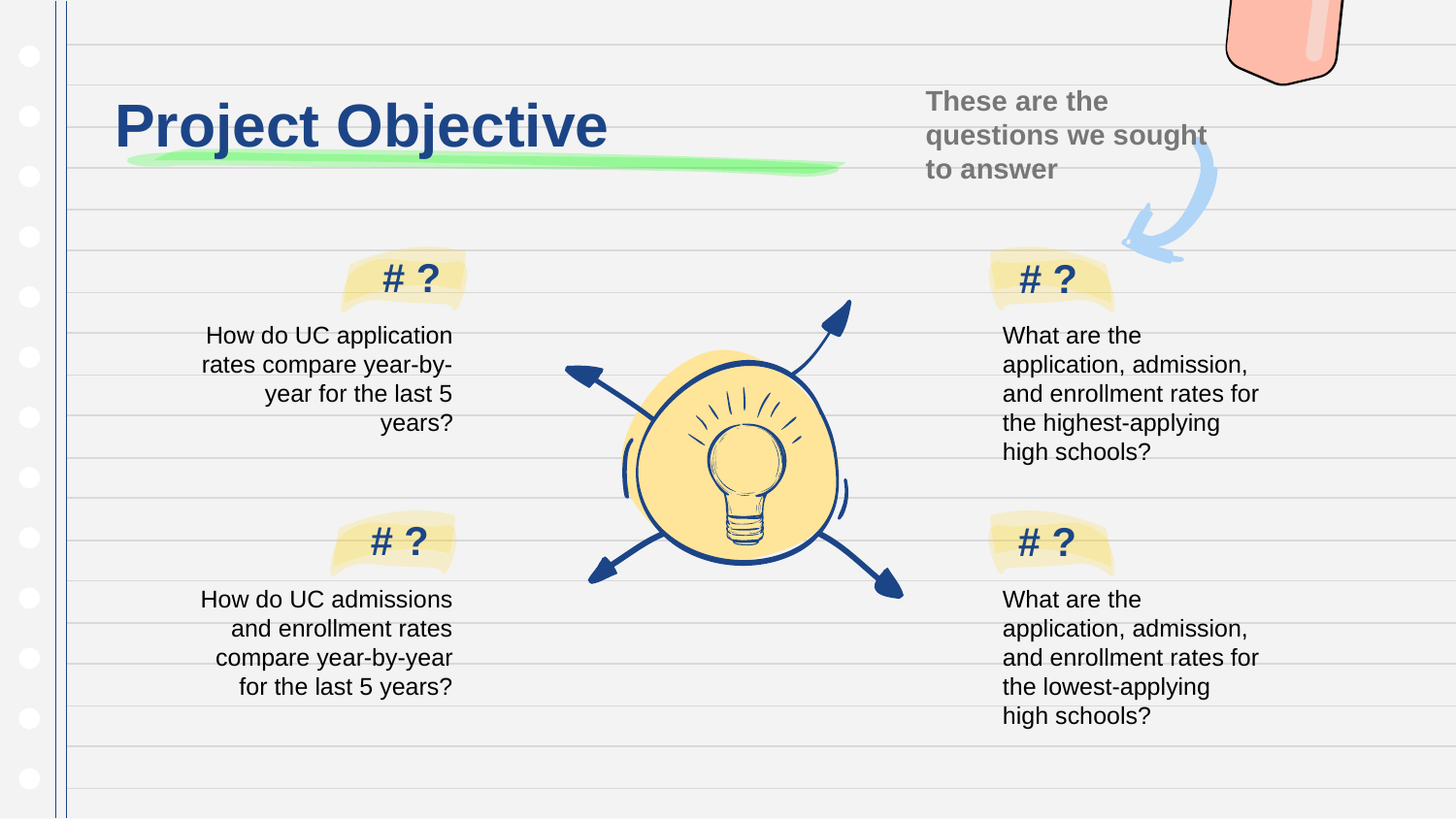

These are the questions we sought to answer
# Project Objective

# ?
# ?
How do UC application rates compare year-by-year for the last 5 years?
What are the application, admission, and enrollment rates for the highest-applying high schools?

# ?
# ?
How do UC admissions and enrollment rates compare year-by-year for the last 5 years?
What are the application, admission, and enrollment rates for the lowest-applying high schools?